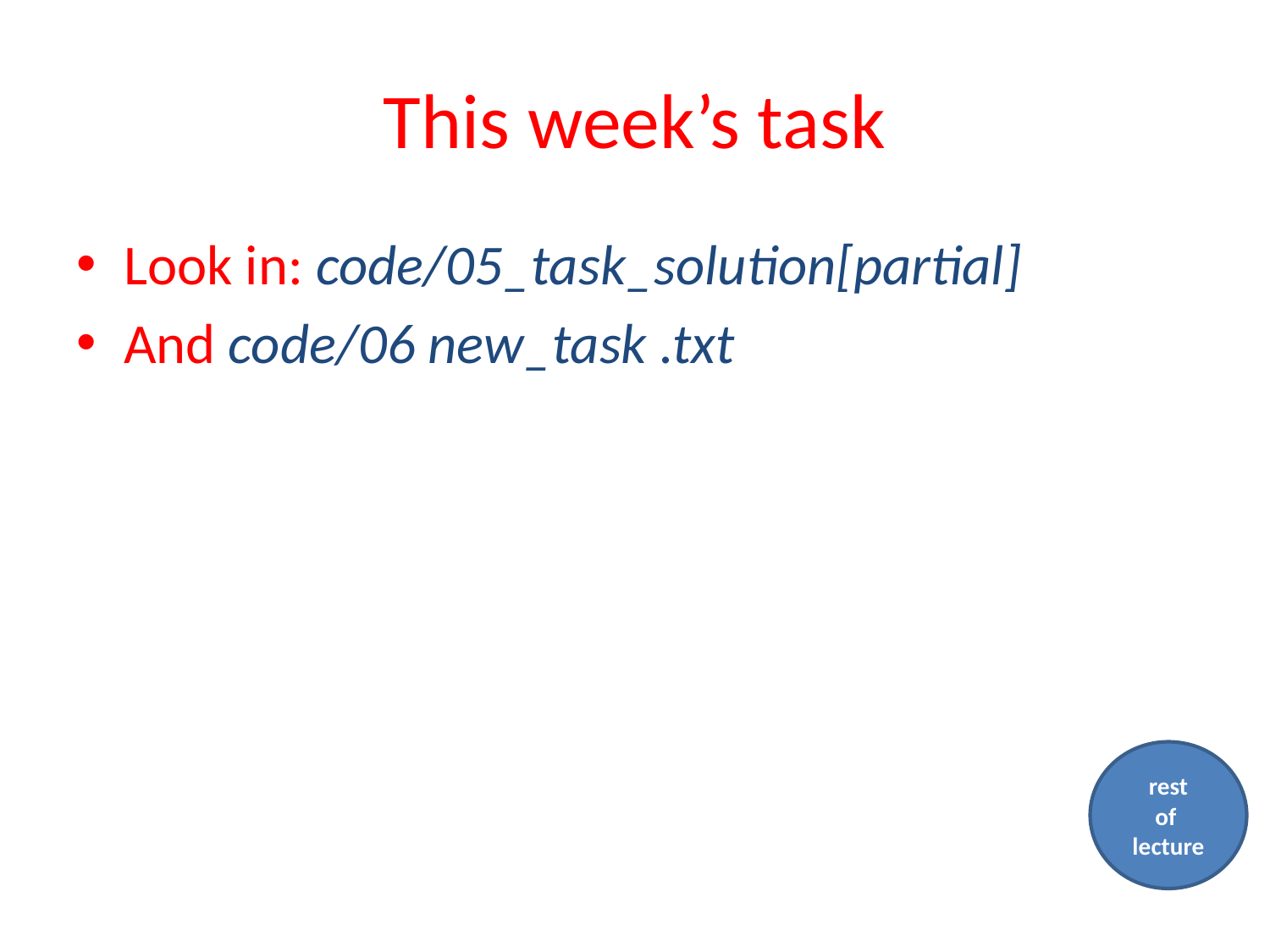

# This week’s task
Look in: code/05_task_solution[partial]
And code/06 new_task .txt

rest
of
lecture